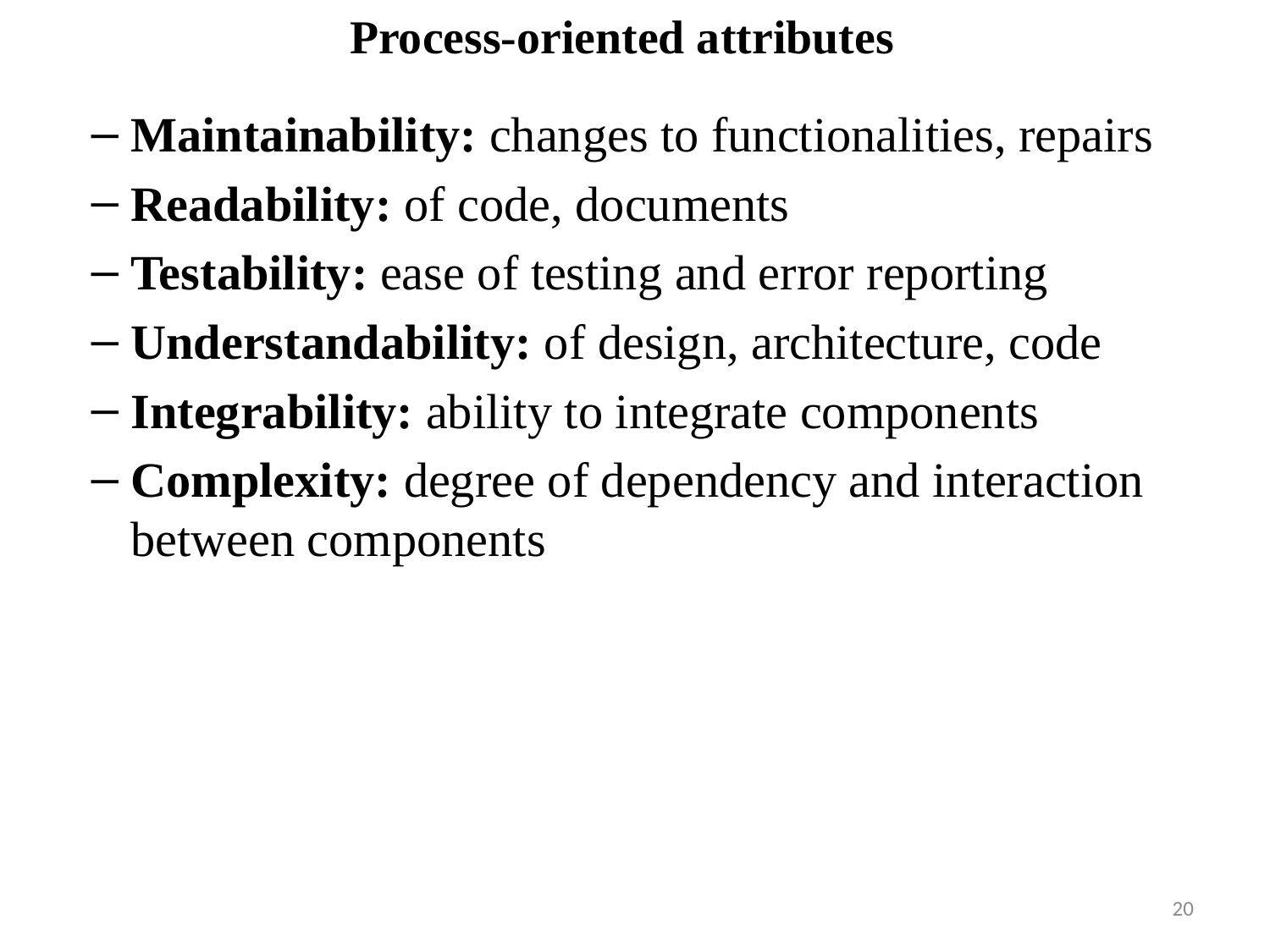

# Process-oriented attributes
Maintainability: changes to functionalities, repairs
Readability: of code, documents
Testability: ease of testing and error reporting
Understandability: of design, architecture, code
Integrability: ability to integrate components
Complexity: degree of dependency and interaction between components

20